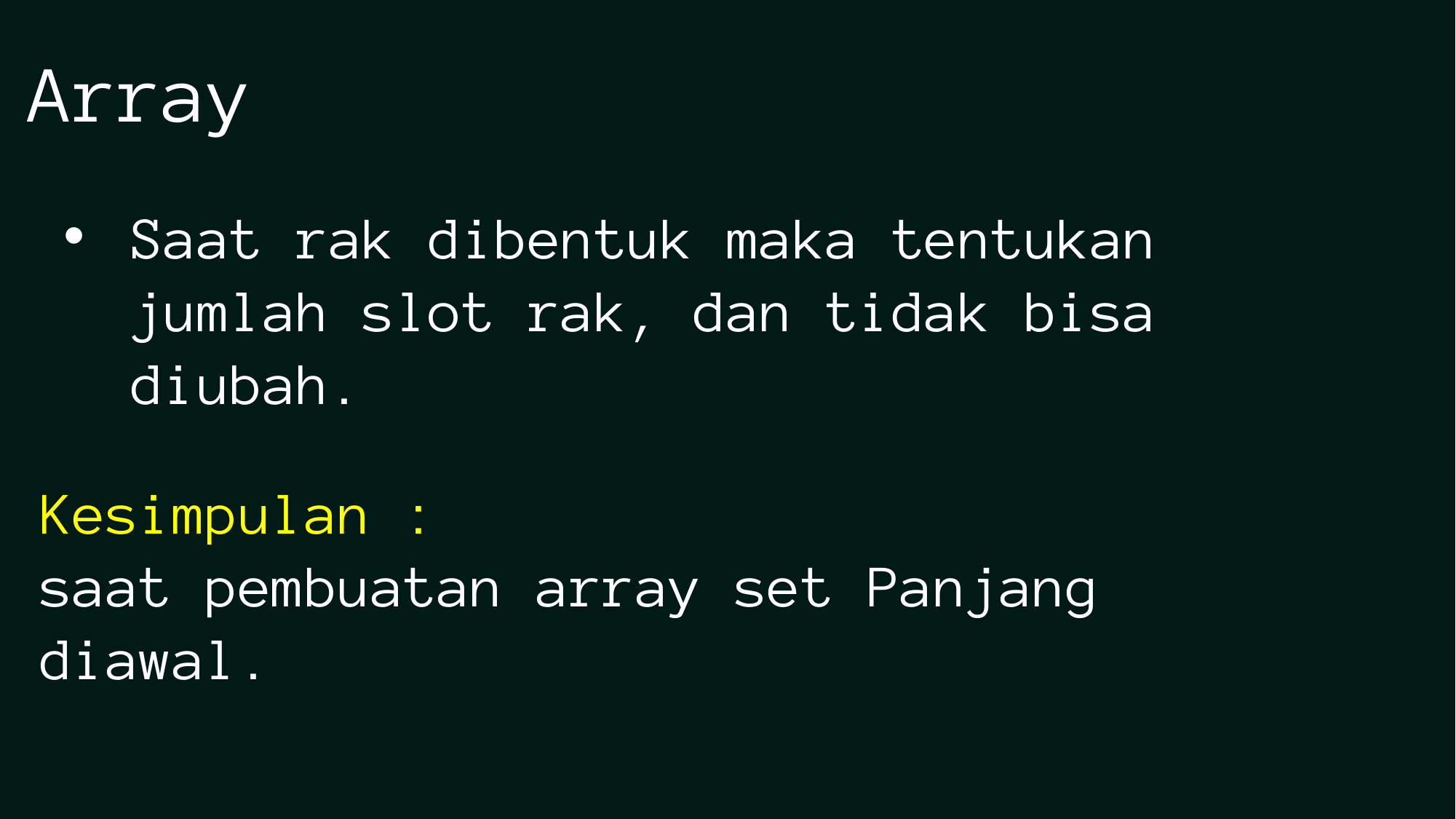

Array
Saat rak dibentuk maka tentukan jumlah slot rak, dan tidak bisa diubah.
Kesimpulan :
saat pembuatan array set Panjang diawal.